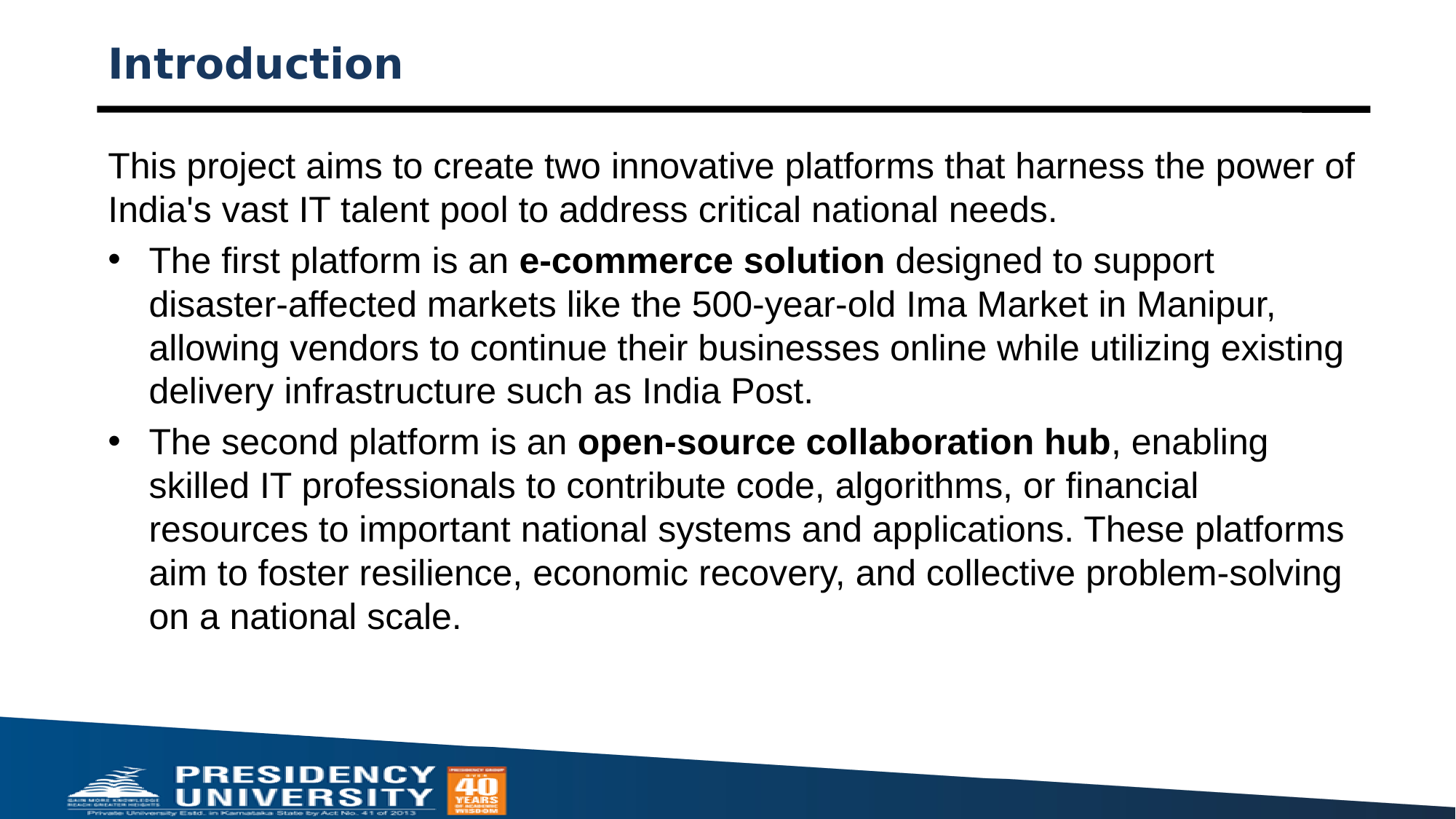

# Introduction
This project aims to create two innovative platforms that harness the power of India's vast IT talent pool to address critical national needs.
The first platform is an e-commerce solution designed to support disaster-affected markets like the 500-year-old Ima Market in Manipur, allowing vendors to continue their businesses online while utilizing existing delivery infrastructure such as India Post.
The second platform is an open-source collaboration hub, enabling skilled IT professionals to contribute code, algorithms, or financial resources to important national systems and applications. These platforms aim to foster resilience, economic recovery, and collective problem-solving on a national scale.